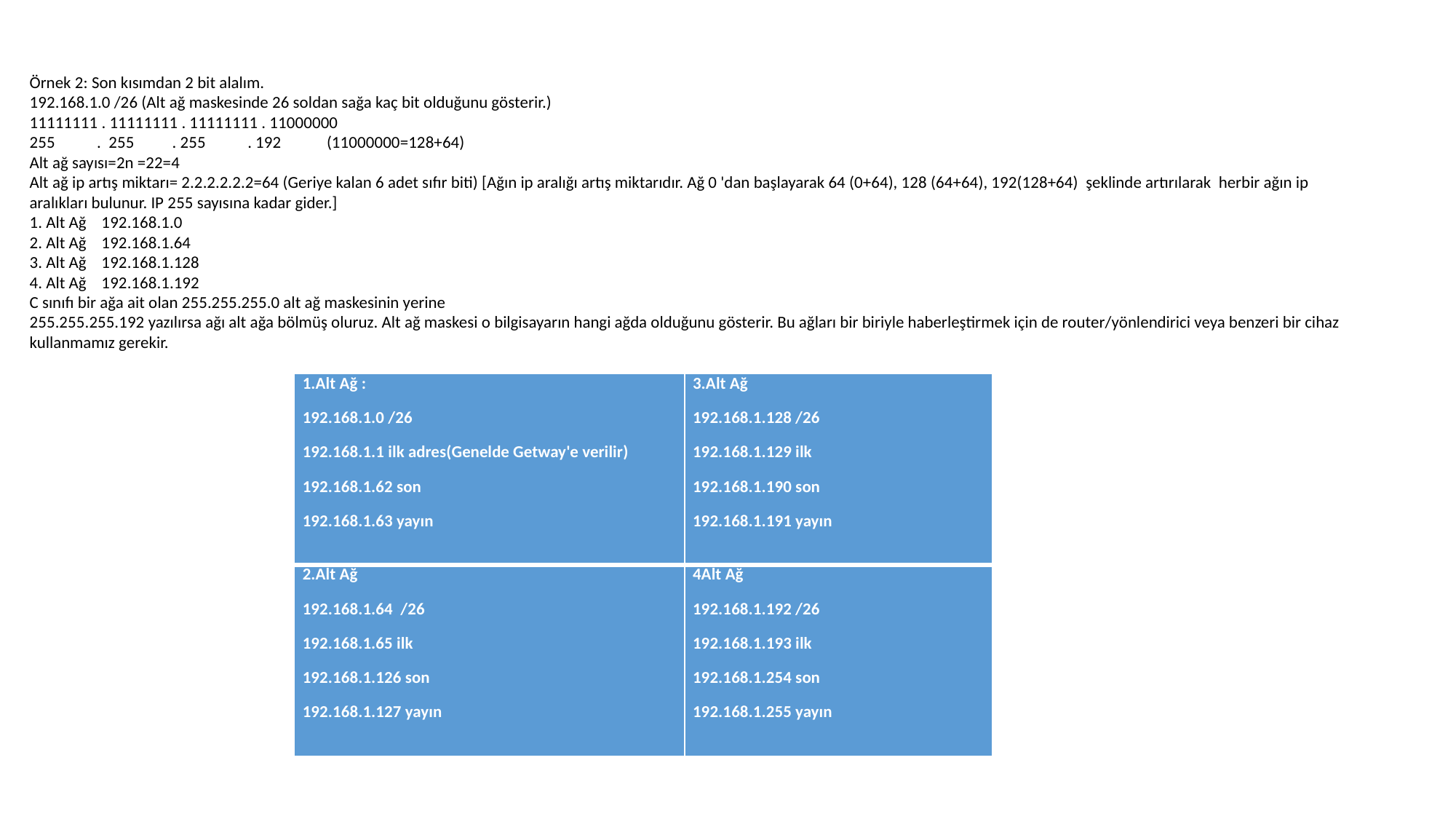

Örnek 2: Son kısımdan 2 bit alalım.
192.168.1.0 /26 (Alt ağ maskesinde 26 soldan sağa kaç bit olduğunu gösterir.)
11111111 . 11111111 . 11111111 . 11000000
255           .  255          . 255           . 192            (11000000=128+64)
Alt ağ sayısı=2n =22=4
Alt ağ ip artış miktarı= 2.2.2.2.2.2=64 (Geriye kalan 6 adet sıfır biti) [Ağın ip aralığı artış miktarıdır. Ağ 0 'dan başlayarak 64 (0+64), 128 (64+64), 192(128+64)  şeklinde artırılarak  herbir ağın ip aralıkları bulunur. IP 255 sayısına kadar gider.]
1. Alt Ağ    192.168.1.0
2. Alt Ağ    192.168.1.64
3. Alt Ağ    192.168.1.128
4. Alt Ağ    192.168.1.192
C sınıfı bir ağa ait olan 255.255.255.0 alt ağ maskesinin yerine
255.255.255.192 yazılırsa ağı alt ağa bölmüş oluruz. Alt ağ maskesi o bilgisayarın hangi ağda olduğunu gösterir. Bu ağları bir biriyle haberleştirmek için de router/yönlendirici veya benzeri bir cihaz kullanmamız gerekir.
| 1.Alt Ağ : 192.168.1.0 /26 192.168.1.1 ilk adres(Genelde Getway'e verilir) 192.168.1.62 son 192.168.1.63 yayın | 3.Alt Ağ 192.168.1.128 /26 192.168.1.129 ilk 192.168.1.190 son 192.168.1.191 yayın |
| --- | --- |
| 2.Alt Ağ 192.168.1.64 /26 192.168.1.65 ilk 192.168.1.126 son 192.168.1.127 yayın | 4Alt Ağ 192.168.1.192 /26 192.168.1.193 ilk 192.168.1.254 son 192.168.1.255 yayın |